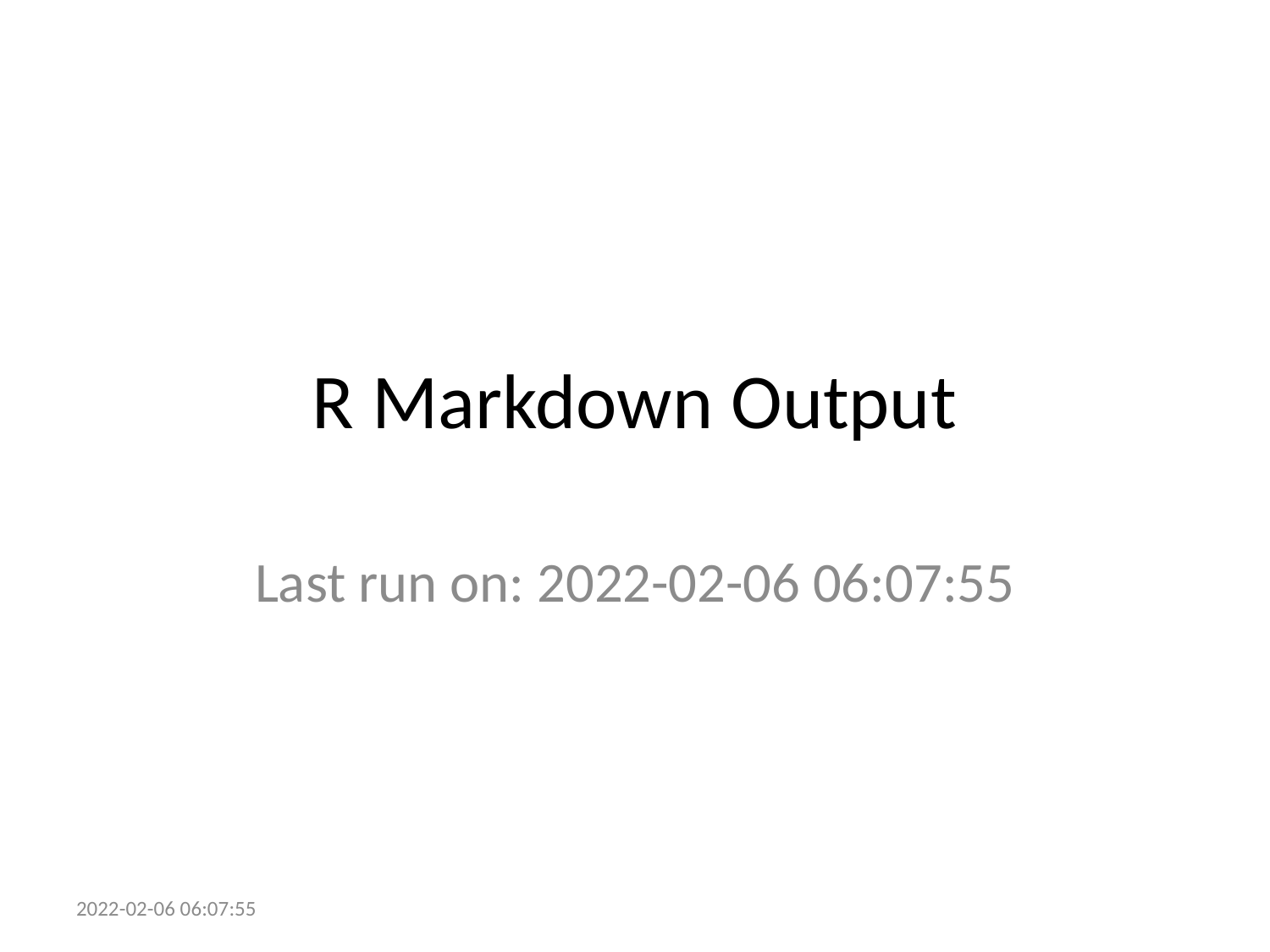

# R Markdown Output
Last run on: 2022-02-06 06:07:55
2022-02-06 06:07:55